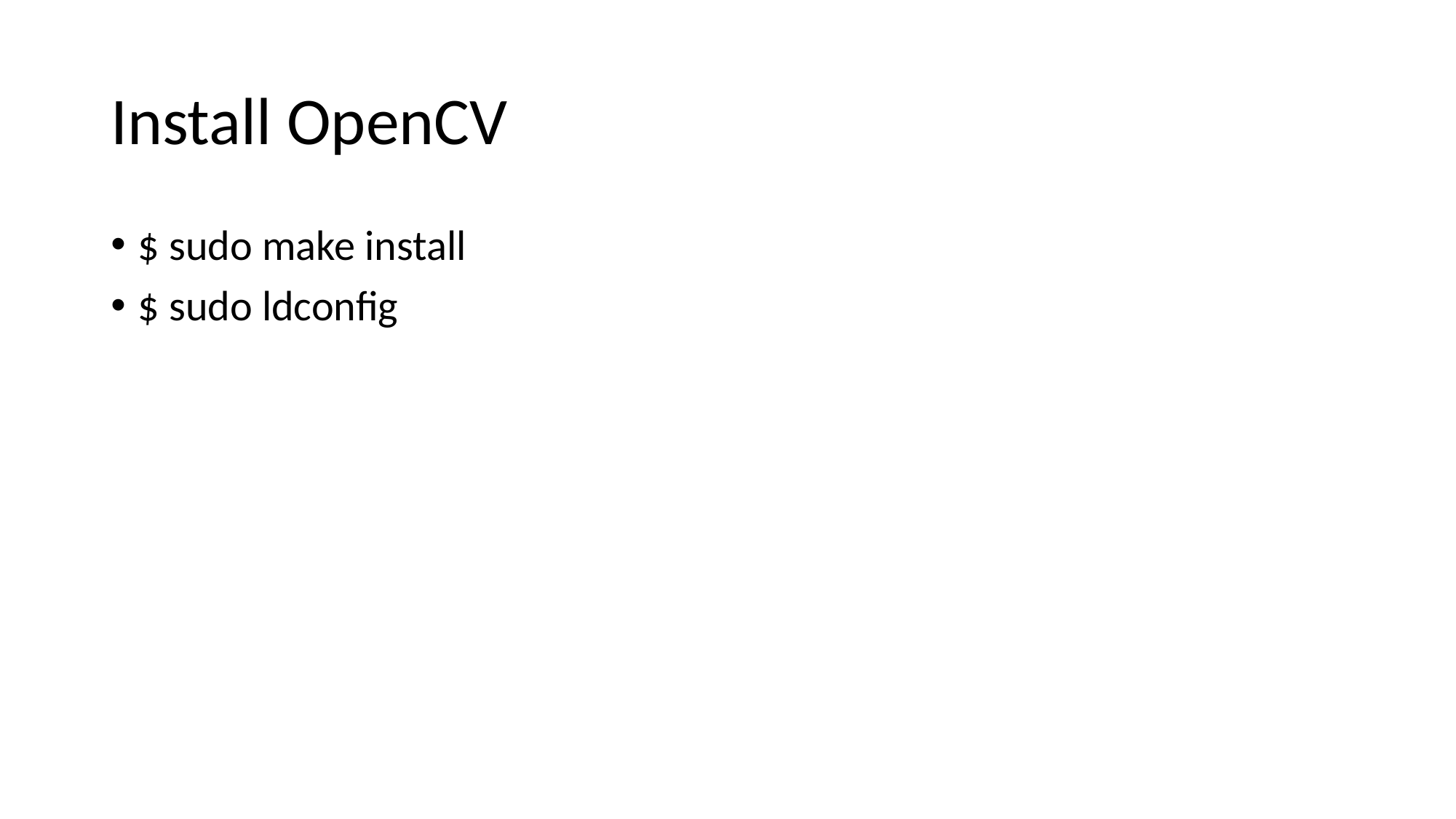

Install OpenCV
$ sudo make install
$ sudo ldconfig